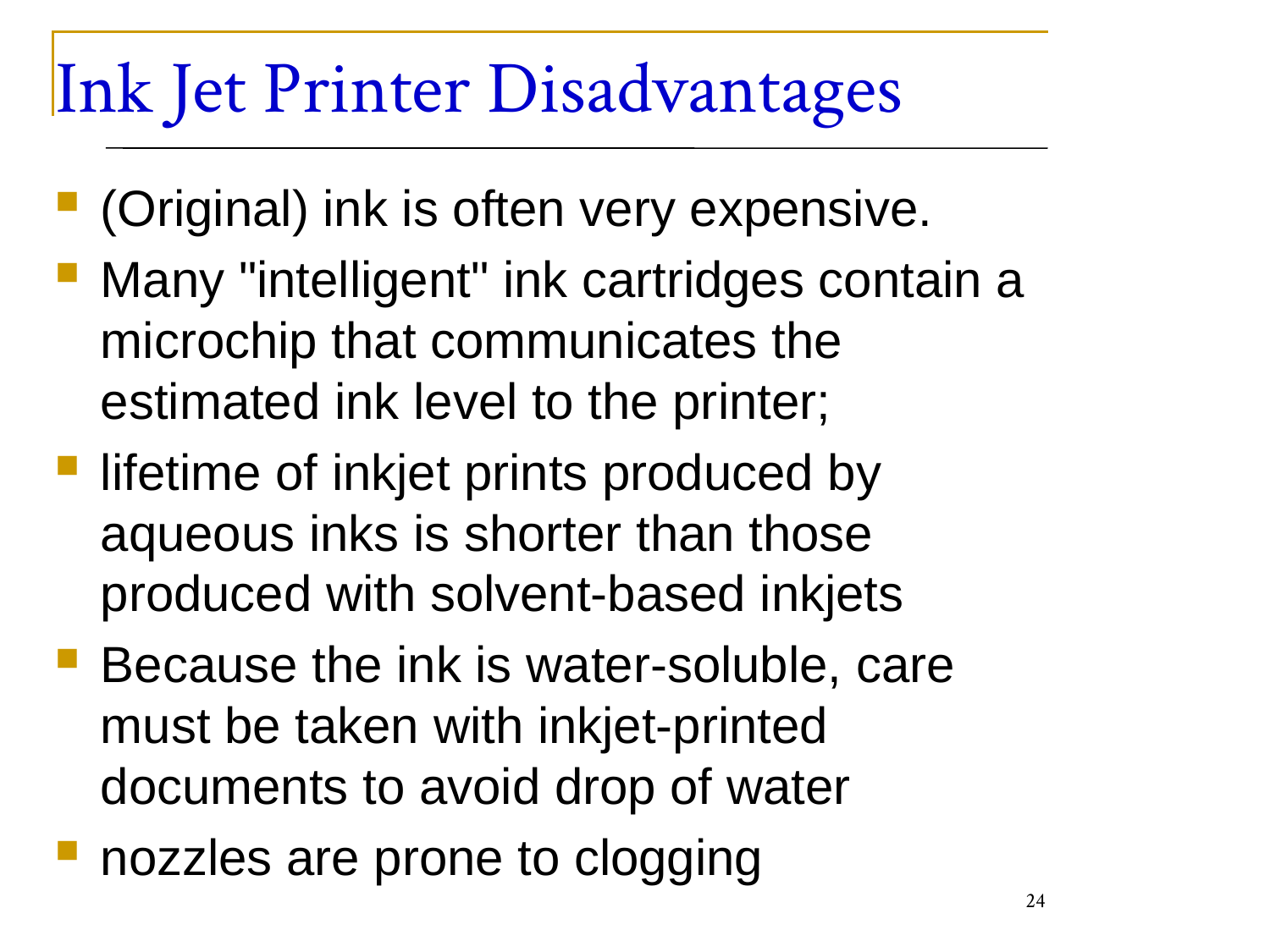

# Ink Jet Printer Disadvantages
(Original) ink is often very expensive.
Many "intelligent" ink cartridges contain a microchip that communicates the estimated ink level to the printer;
lifetime of inkjet prints produced by aqueous inks is shorter than those produced with solvent-based inkjets
Because the ink is water-soluble, care must be taken with inkjet-printed documents to avoid drop of water
nozzles are prone to clogging
24